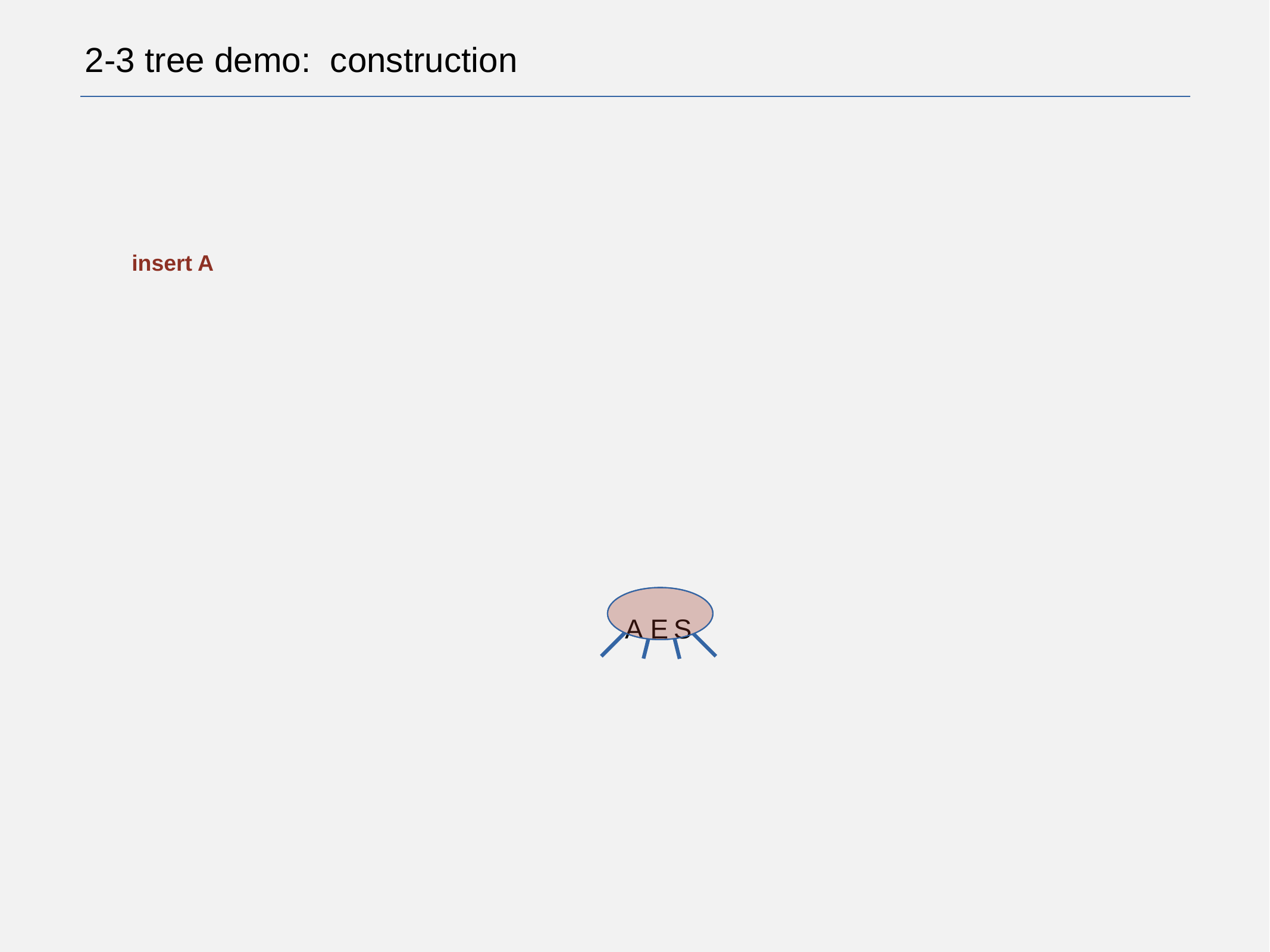

# 2-3 tree demo:  construction
insert A

A
E
S